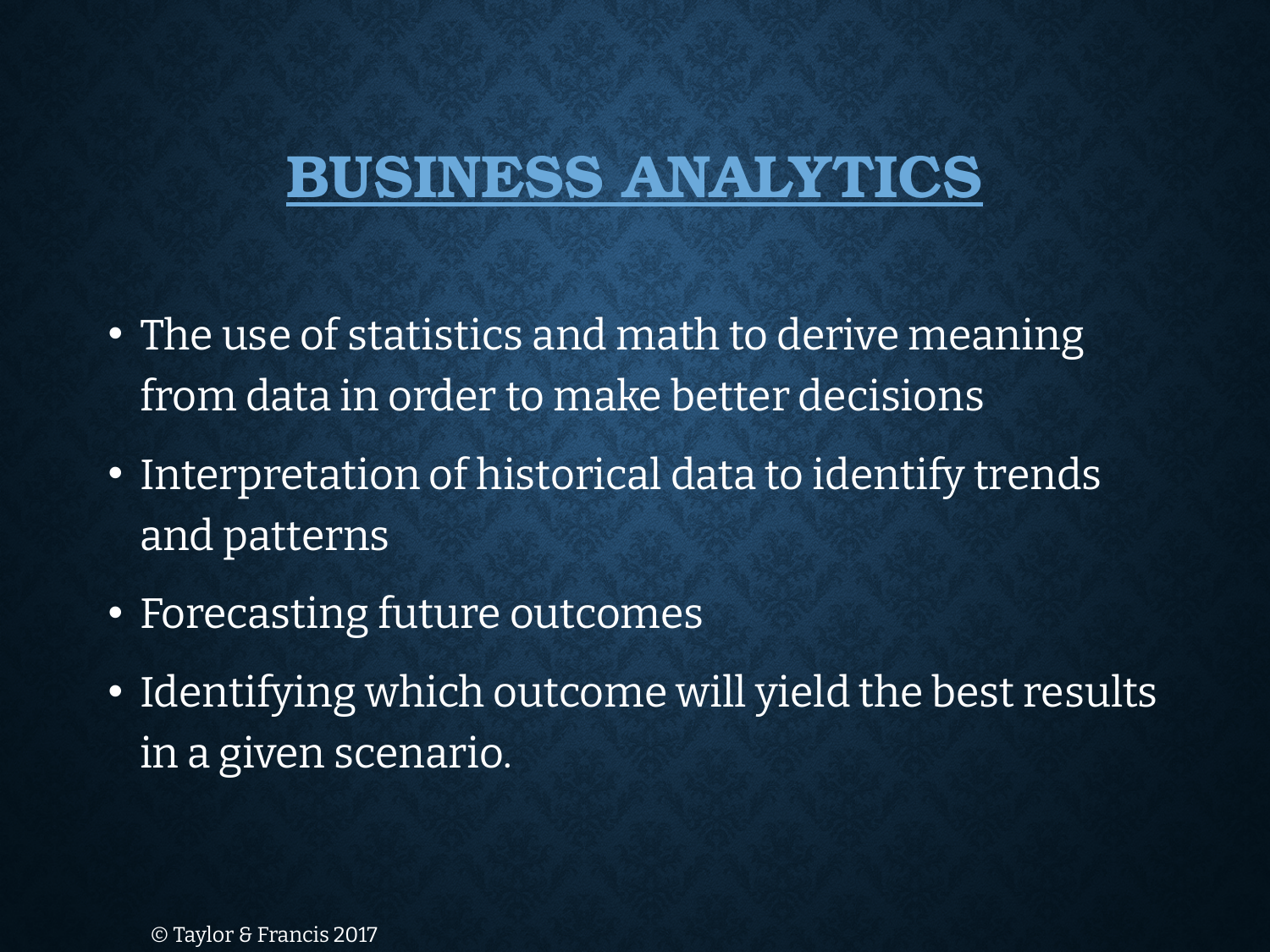

# Business analytics
The use of statistics and math to derive meaning from data in order to make better decisions
Interpretation of historical data to identify trends and patterns
Forecasting future outcomes
Identifying which outcome will yield the best results in a given scenario.